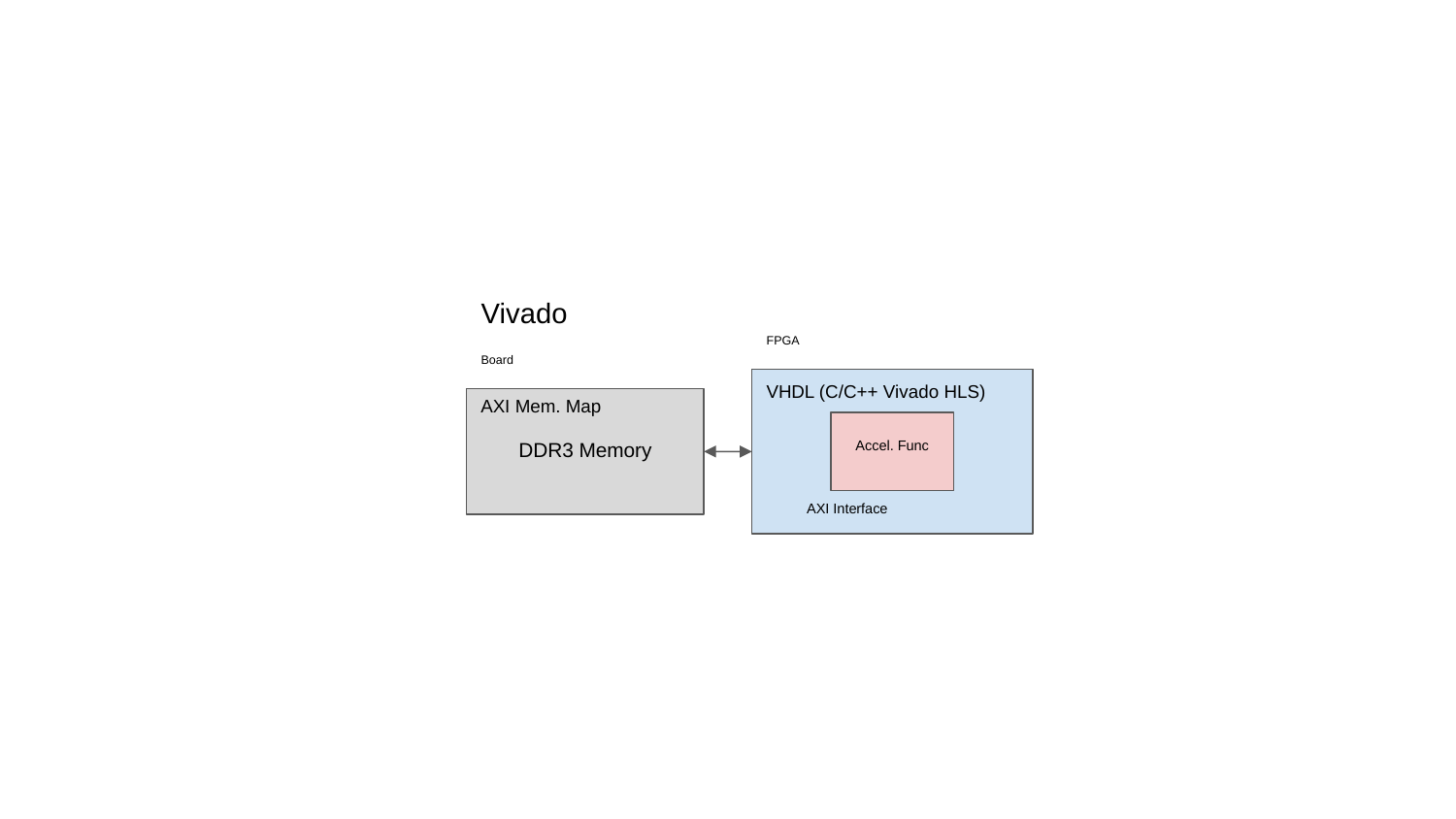

Vivado
FPGA
Board

VHDL (C/C++ Vivado HLS)
AXI Mem. Map

DDR3 Memory
Accel. Func
AXI Interface